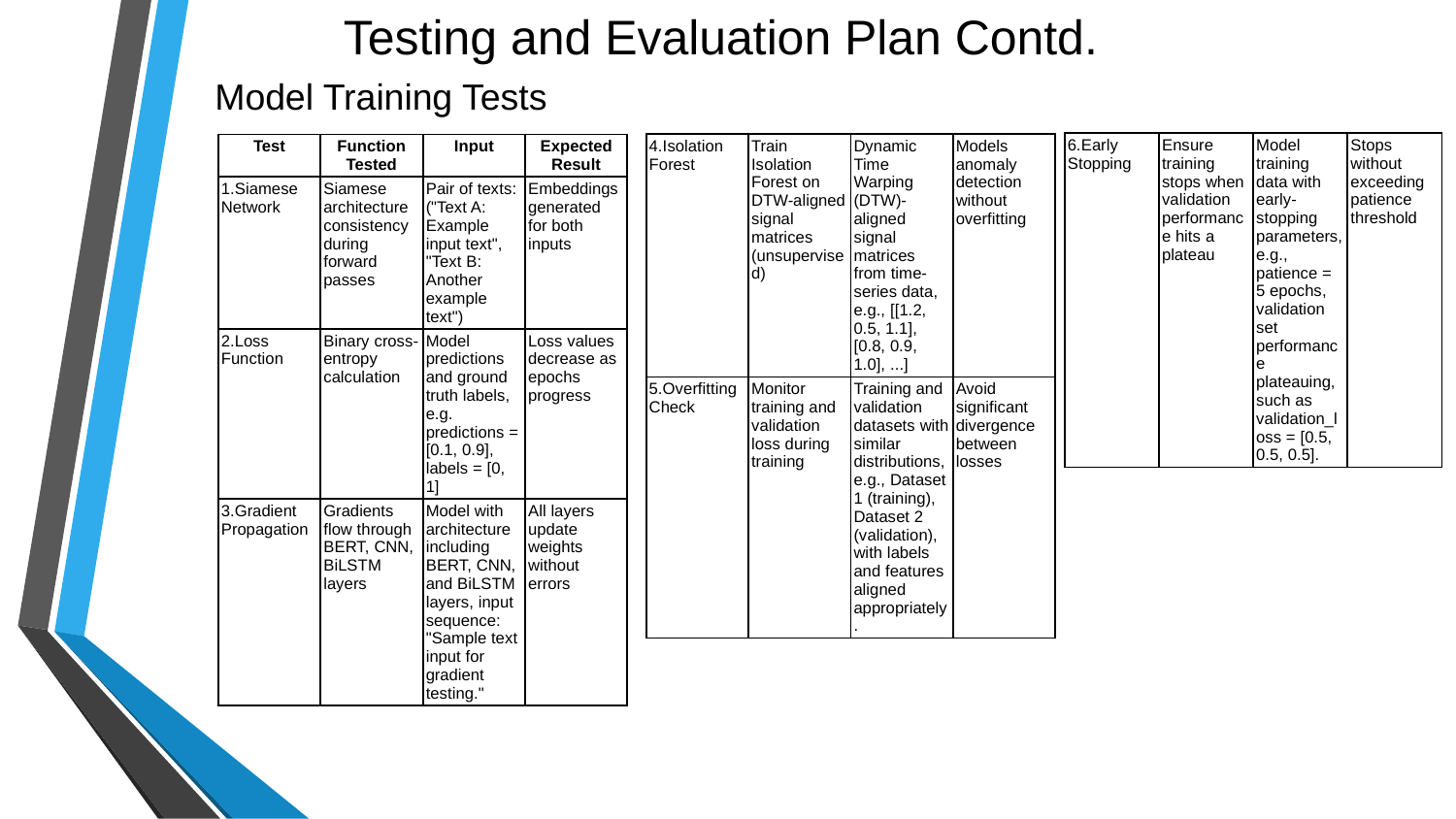

# Testing and Evaluation Plan Contd.
Model Training Tests
| Early Stopping | Ensure training stops when validation performance hits a plateau | Model training data with early-stopping parameters, e.g., patience = 5 epochs, validation set performance plateauing, such as validation\_loss = [0.5, 0.5, 0.5]. | Stops without exceeding patience threshold |
| --- | --- | --- | --- |
| Isolation Forest | Train Isolation Forest on DTW-aligned signal matrices (unsupervised) | Dynamic Time Warping (DTW)-aligned signal matrices from time-series data, e.g., [[1.2, 0.5, 1.1], [0.8, 0.9, 1.0], ...] | Models anomaly detection without overfitting |
| --- | --- | --- | --- |
| Overfitting Check | Monitor training and validation loss during training | Training and validation datasets with similar distributions, e.g., Dataset 1 (training), Dataset 2 (validation), with labels and features aligned appropriately. | Avoid significant divergence between losses |
| Test | Function Tested | Input | Expected Result |
| --- | --- | --- | --- |
| Siamese Network | Siamese architecture consistency during forward passes | Pair of texts: ("Text A: Example input text", "Text B: Another example text") | Embeddings generated for both inputs |
| Loss Function | Binary cross-entropy calculation | Model predictions and ground truth labels, e.g. predictions = [0.1, 0.9], labels = [0, 1] | Loss values decrease as epochs progress |
| Gradient Propagation | Gradients flow through BERT, CNN, BiLSTM layers | Model with architecture including BERT, CNN, and BiLSTM layers, input sequence: "Sample text input for gradient testing." | All layers update weights without errors |